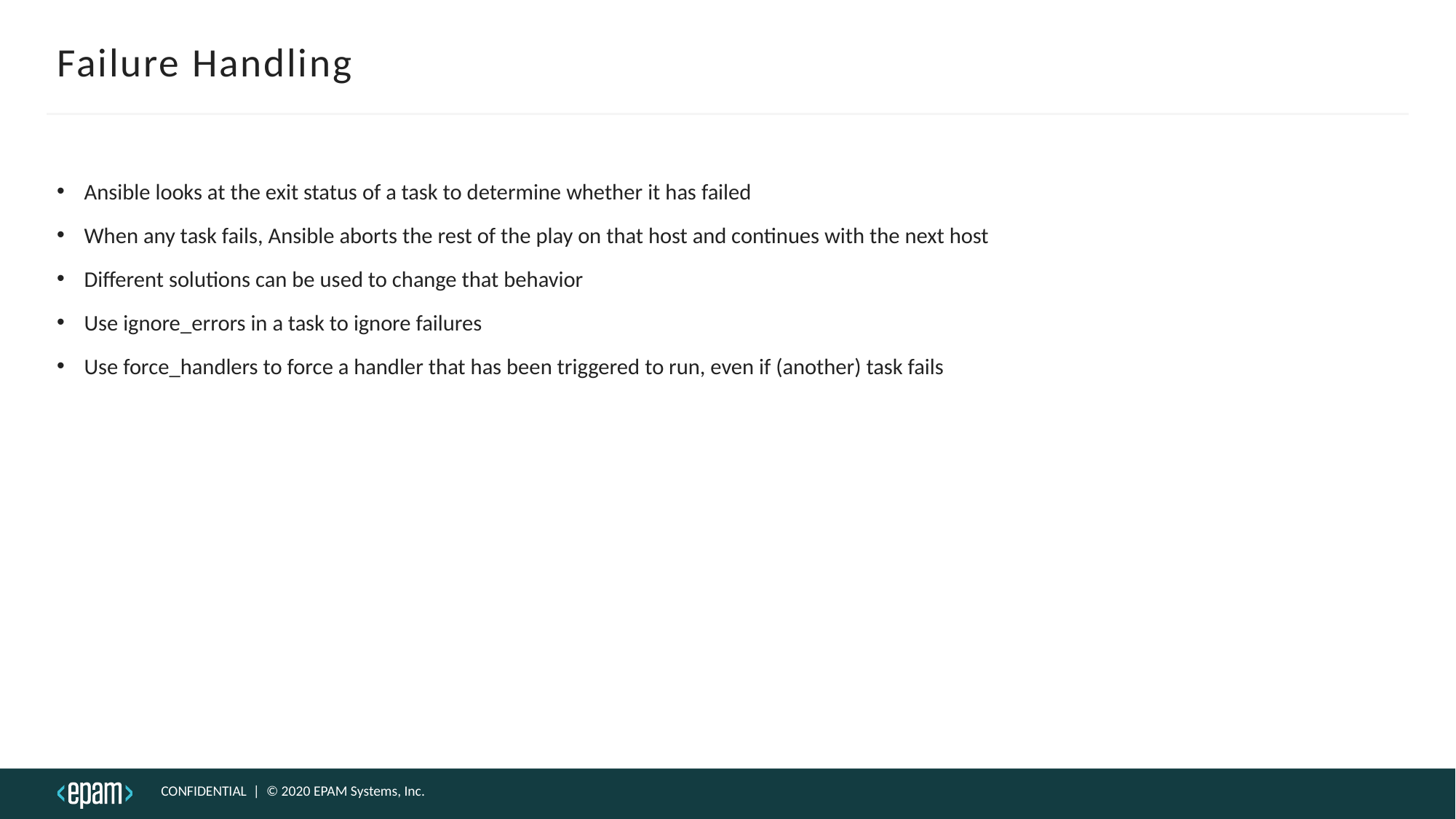

# Failure Handling
Ansible looks at the exit status of a task to determine whether it has failed
When any task fails, Ansible aborts the rest of the play on that host and continues with the next host
Different solutions can be used to change that behavior
Use ignore_errors in a task to ignore failures
Use force_handlers to force a handler that has been triggered to run, even if (another) task fails